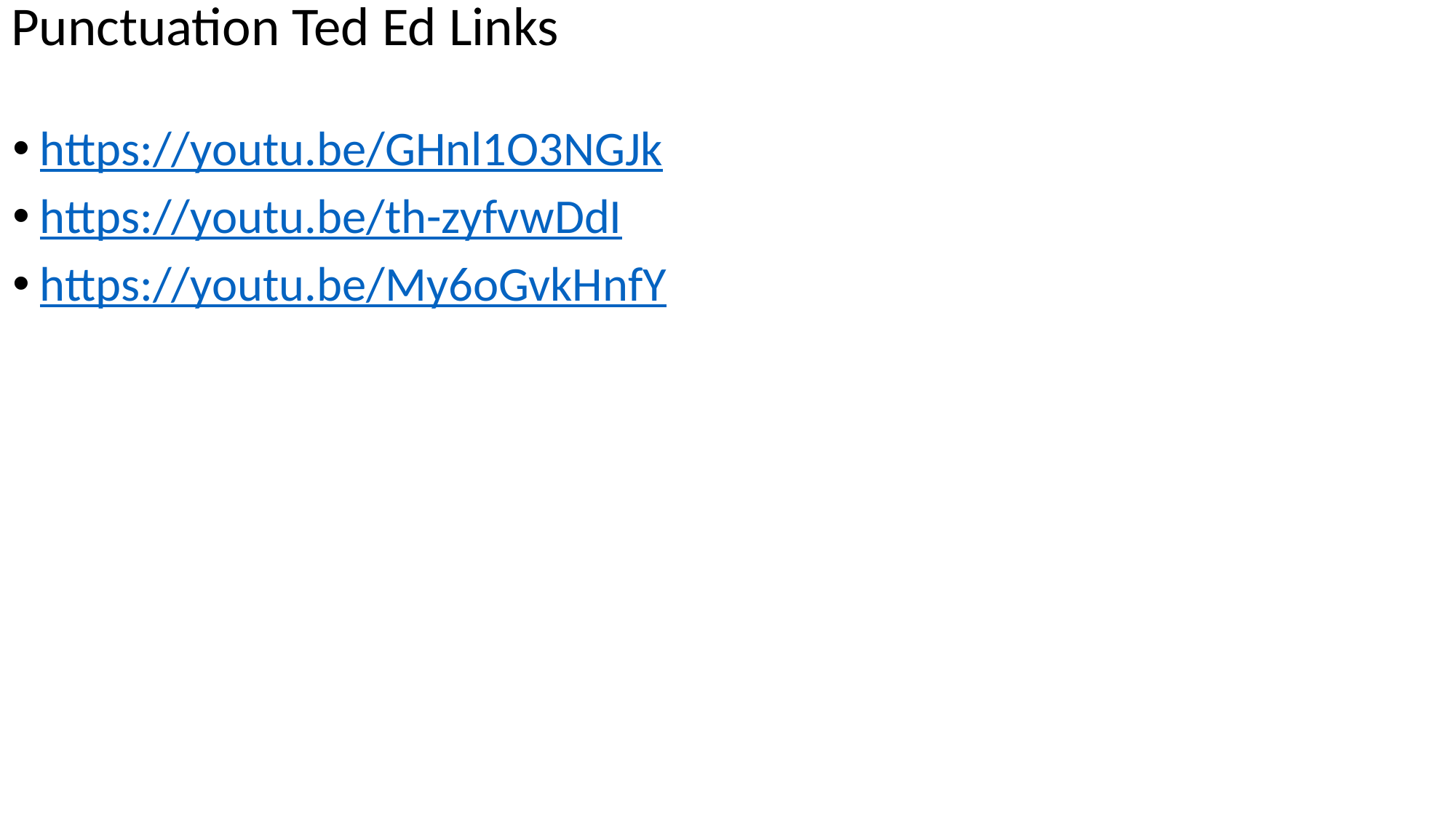

# Punctuation Ted Ed Links
https://youtu.be/GHnl1O3NGJk
https://youtu.be/th-zyfvwDdI
https://youtu.be/My6oGvkHnfY